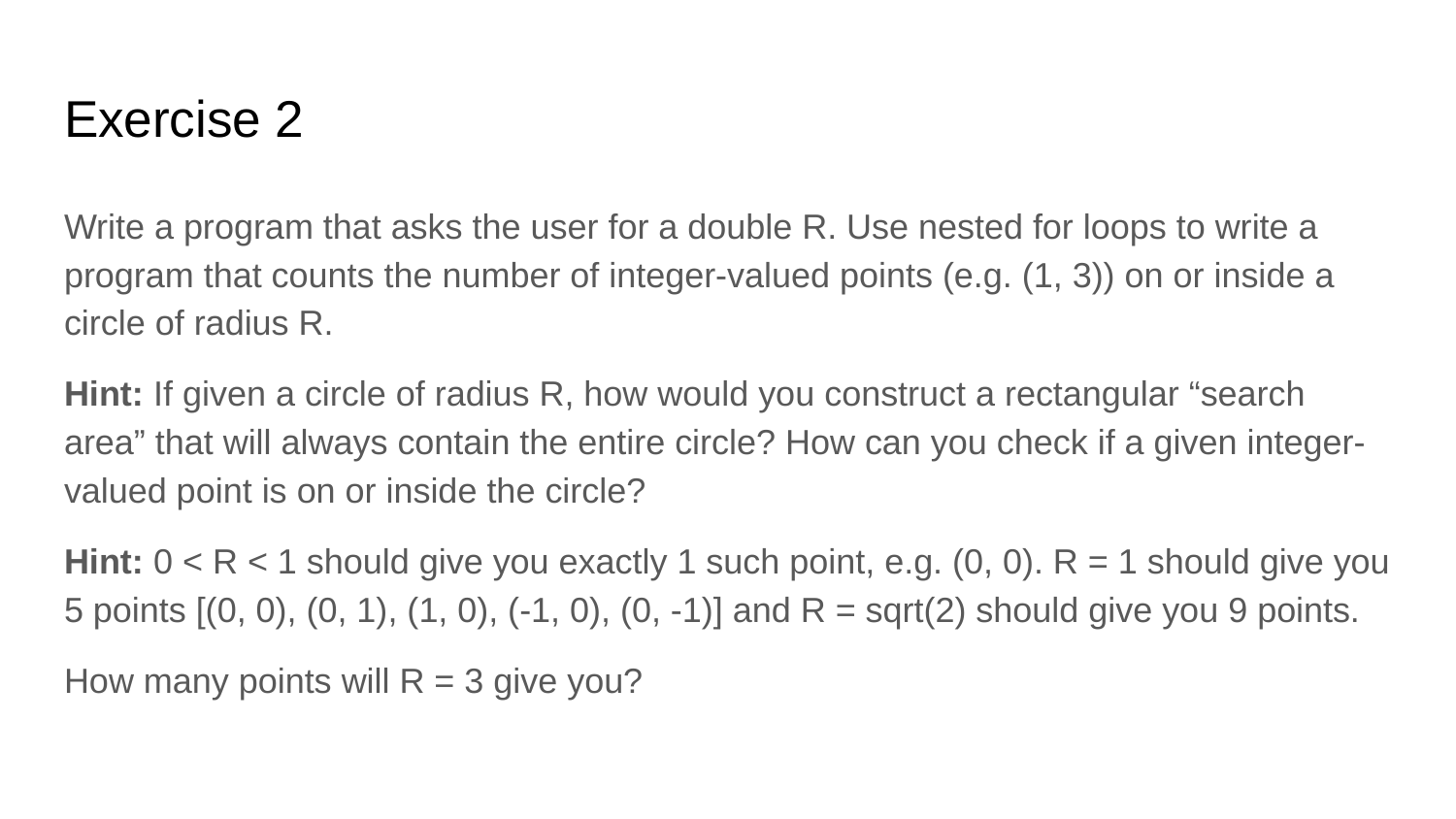

# Exercise 2
Write a program that asks the user for a double R. Use nested for loops to write a program that counts the number of integer-valued points (e.g. (1, 3)) on or inside a circle of radius R.
Hint: If given a circle of radius R, how would you construct a rectangular “search area” that will always contain the entire circle? How can you check if a given integer-valued point is on or inside the circle?
Hint: 0 < R < 1 should give you exactly 1 such point, e.g. (0, 0). R = 1 should give you 5 points [(0, 0), (0, 1), (1, 0), (-1, 0), (0, -1)] and R = sqrt(2) should give you 9 points.
How many points will R = 3 give you?